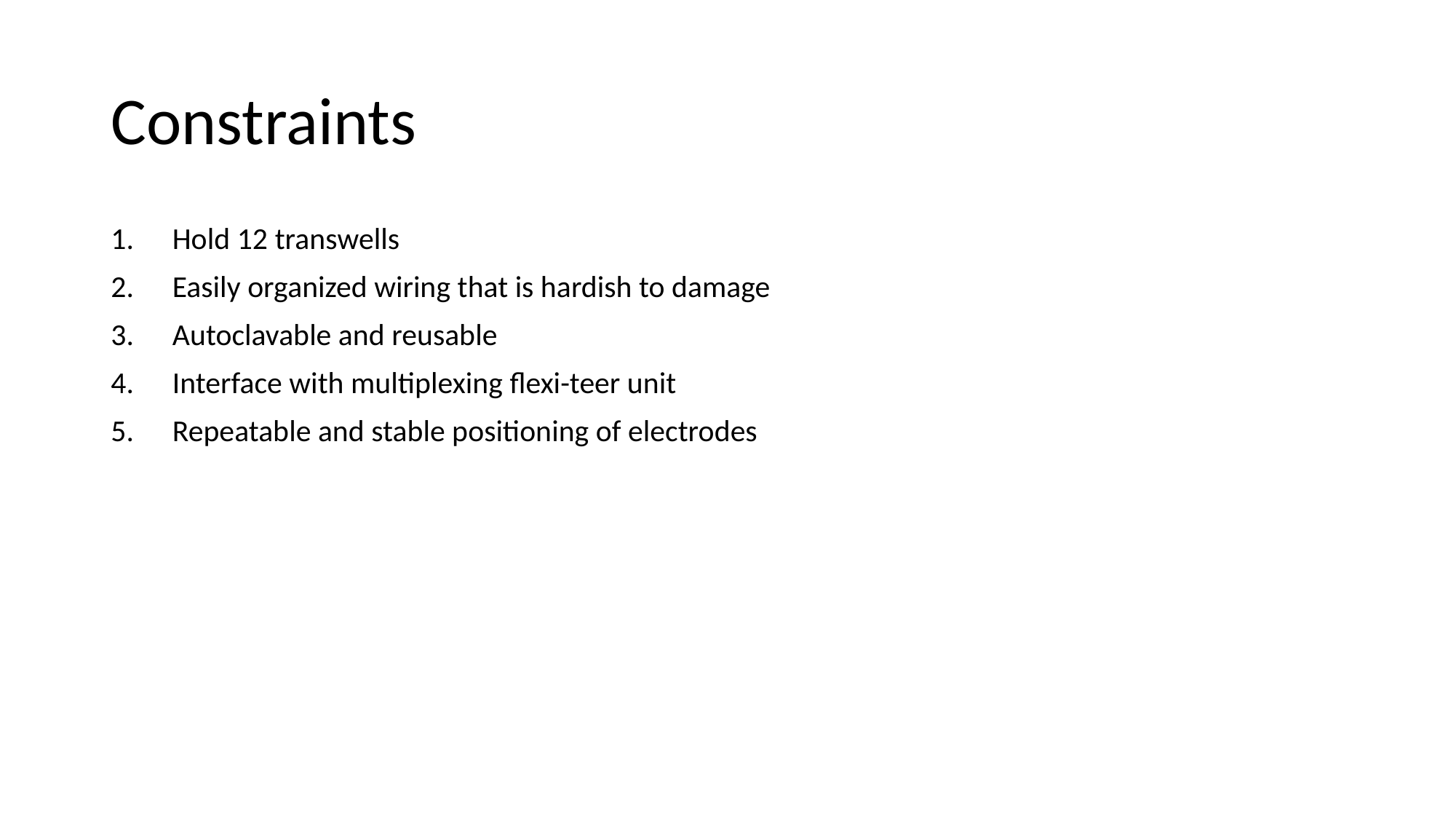

# Constraints
Hold 12 transwells
Easily organized wiring that is hardish to damage
Autoclavable and reusable
Interface with multiplexing flexi-teer unit
Repeatable and stable positioning of electrodes